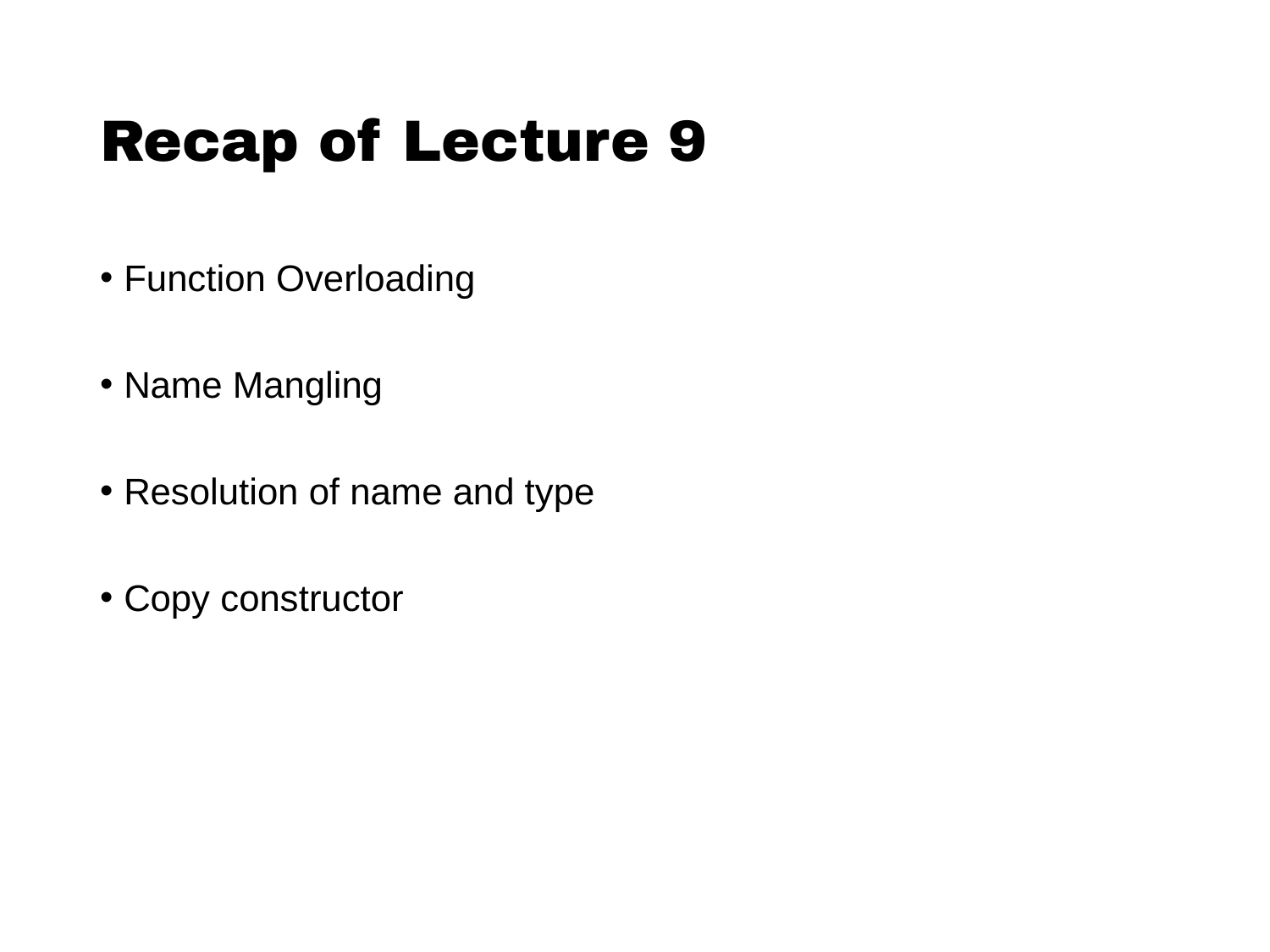

# Recap of Lecture 9
Function Overloading

Name Mangling

Resolution of name and type

Copy constructor